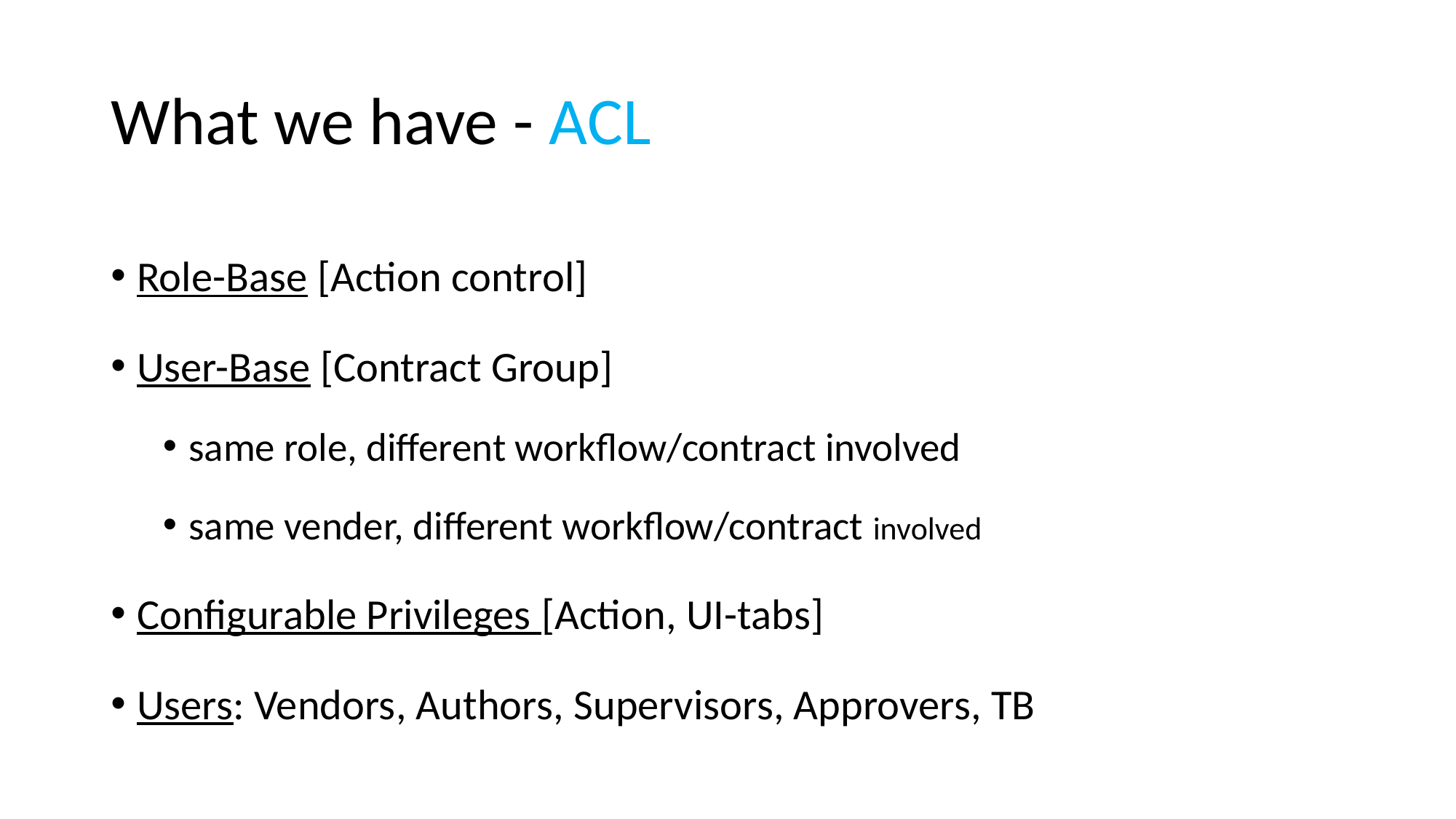

# What we have - ACL
Role-Base [Action control]
User-Base [Contract Group]
same role, different workflow/contract involved
same vender, different workflow/contract involved
Configurable Privileges [Action, UI-tabs]
Users: Vendors, Authors, Supervisors, Approvers, TB